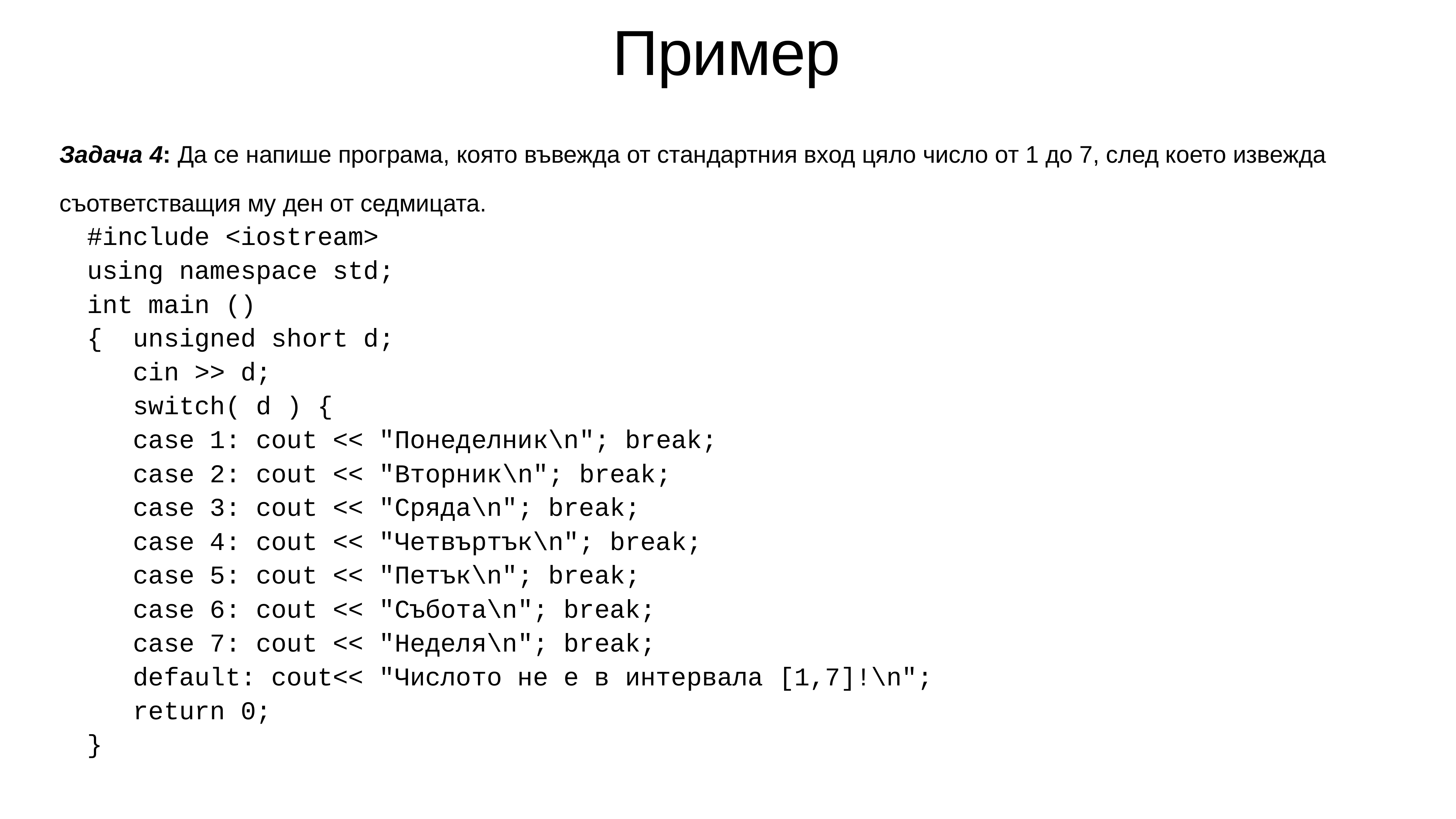

# Пример
Задача 4: Да се напише програма, която въвежда от стандартния вход цяло число от 1 до 7, след което извежда съответстващия му ден от седмицата.
#include <iostream>
using namespace std;
int main ()
{  unsigned short d;
   cin >> d;
   switch( d ) {
   case 1: cout << "Понеделник\n"; break;
   case 2: cout << "Вторник\n"; break;
   case 3: cout << "Сряда\n"; break;
   case 4: cout << "Четвъртък\n"; break;
   case 5: cout << "Петък\n"; break;
   case 6: cout << "Събота\n"; break;
   case 7: cout << "Неделя\n"; break;
   default: cout<< "Числото не е в интервала [1,7]!\n";
   return 0;
}